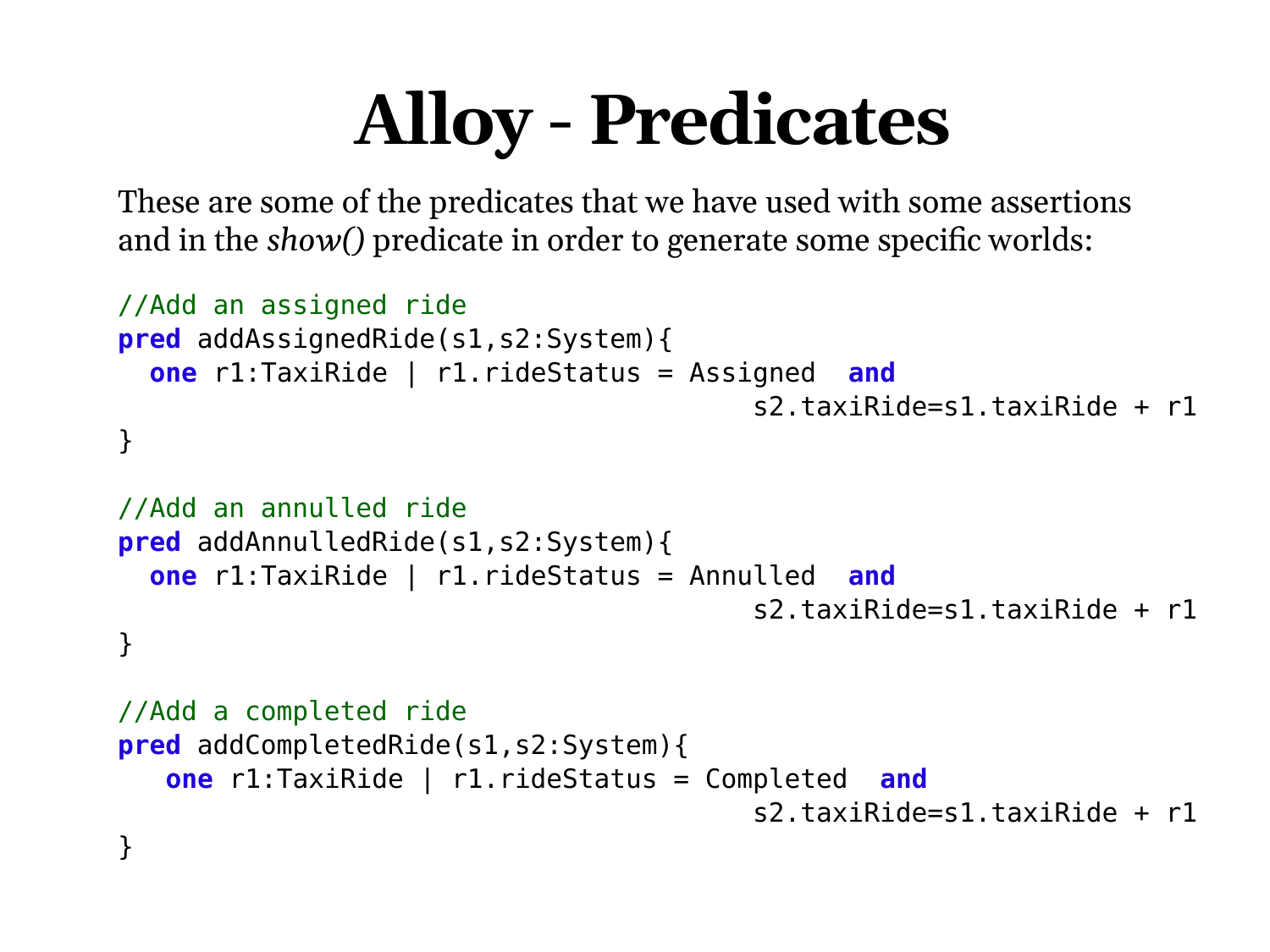

Alloy - Predicates
These are some of the predicates that we have used with some assertions and in the show() predicate in order to generate some specific worlds:
//Add an assigned ride
pred addAssignedRide(s1,s2:System){
  one r1:TaxiRide | r1.rideStatus = Assigned  and 							s2.taxiRide=s1.taxiRide + r1
}

//Add an annulled ride
pred addAnnulledRide(s1,s2:System){
  one r1:TaxiRide | r1.rideStatus = Annulled  and 							s2.taxiRide=s1.taxiRide + r1
}

//Add a completed ride
pred addCompletedRide(s1,s2:System){
   one r1:TaxiRide | r1.rideStatus = Completed  and 							s2.taxiRide=s1.taxiRide + r1
}